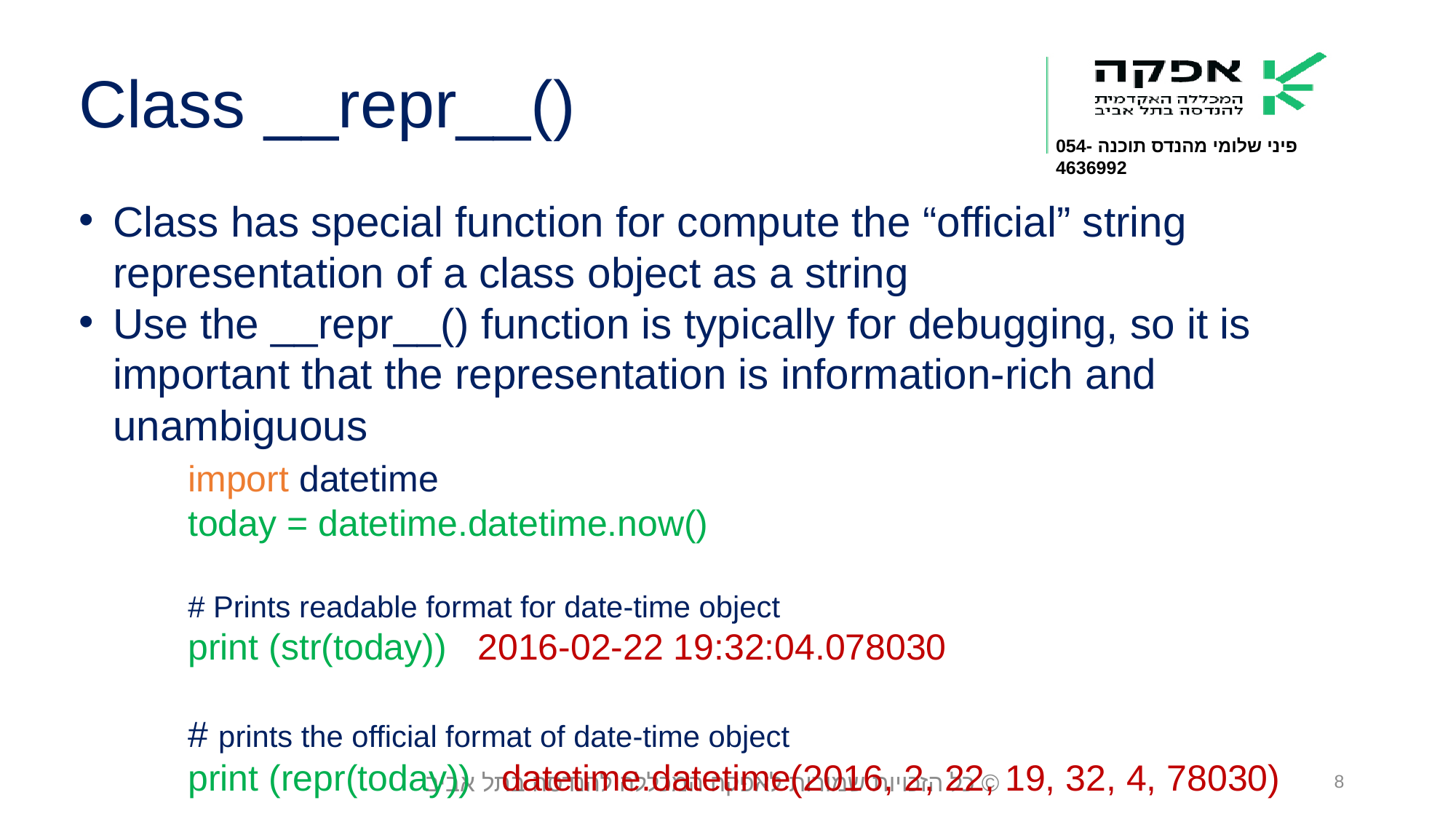

Class __repr__()
Class has special function for compute the “official” string representation of a class object as a string
Use the __repr__() function is typically for debugging, so it is important that the representation is information-rich and unambiguous
	import datetime
	today = datetime.datetime.now()

# Prints readable format for date-time object
print (str(today))   2016-02-22 19:32:04.078030

# prints the official format of date-time object
print (repr(today))   datetime.datetime(2016, 2, 22, 19, 32, 4, 78030)

© כל הזכויות שמורות לאפקה המכללה להנדסה בתל אביב
8